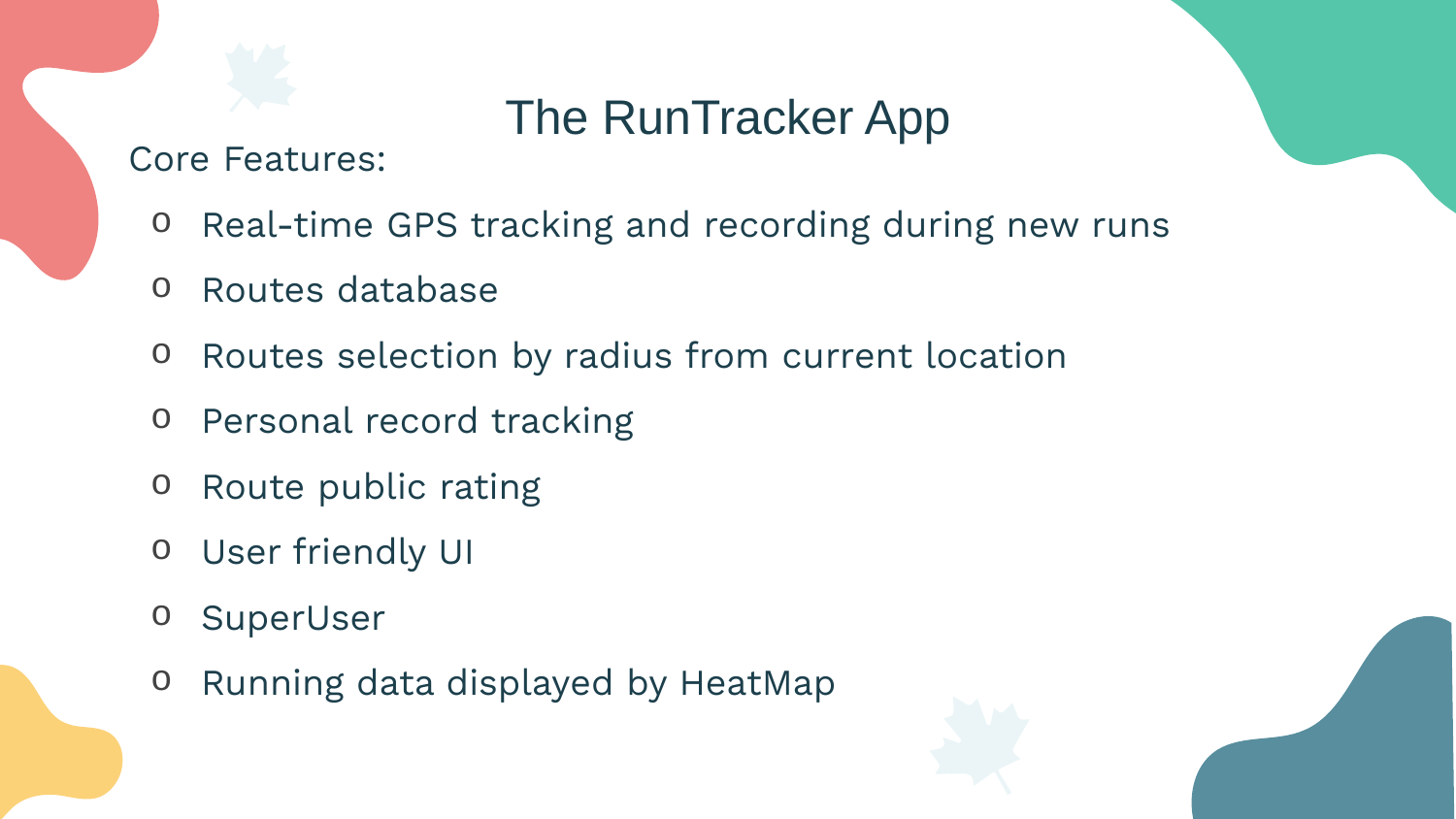

# The RunTracker App
Core Features:
Real-time GPS tracking and recording during new runs
Routes database
Routes selection by radius from current location
Personal record tracking
Route public rating
User friendly UI
SuperUser
Running data displayed by HeatMap